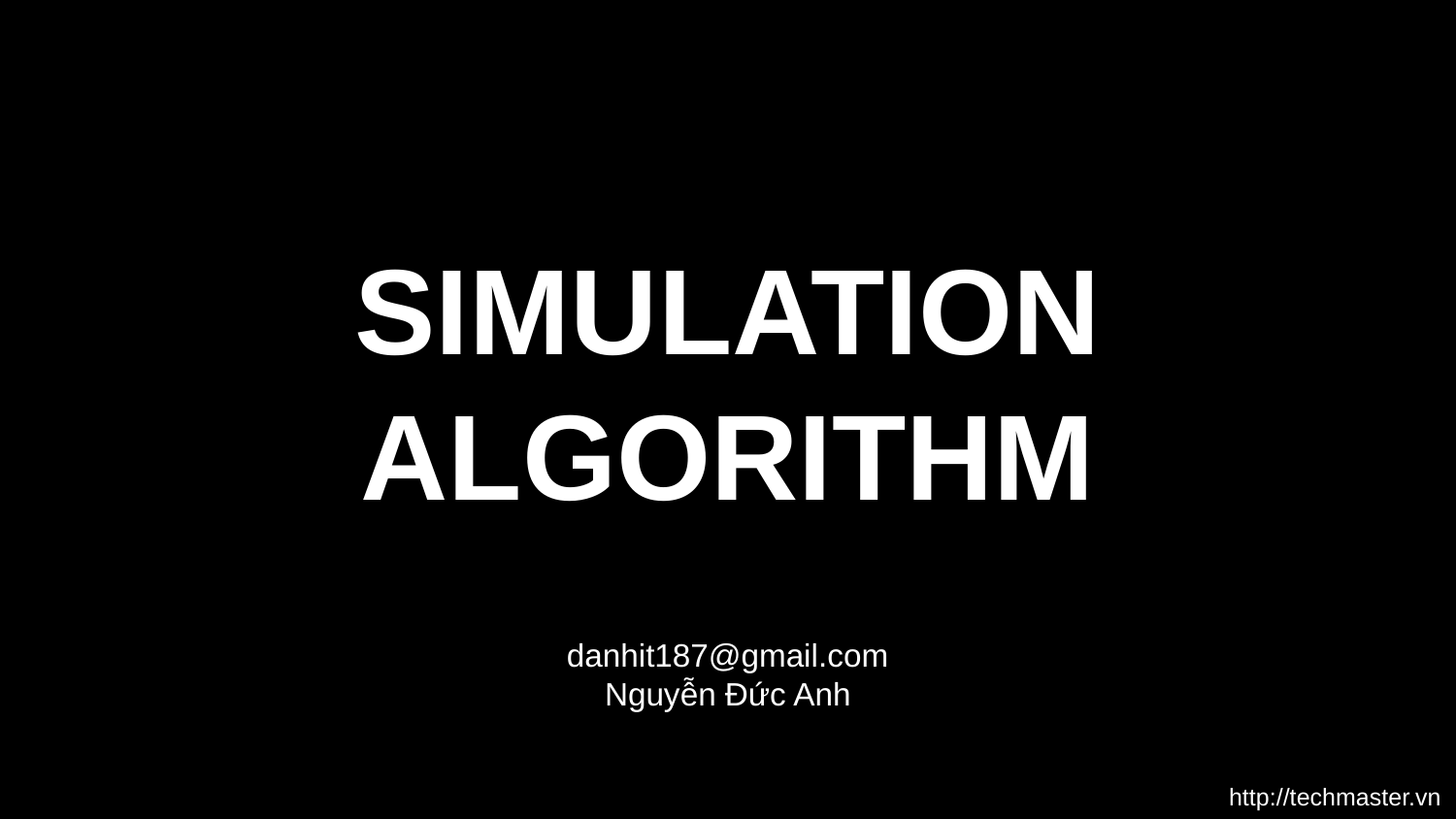

# SIMULATION ALGORITHM
danhit187@gmail.com
Nguyễn Đức Anh